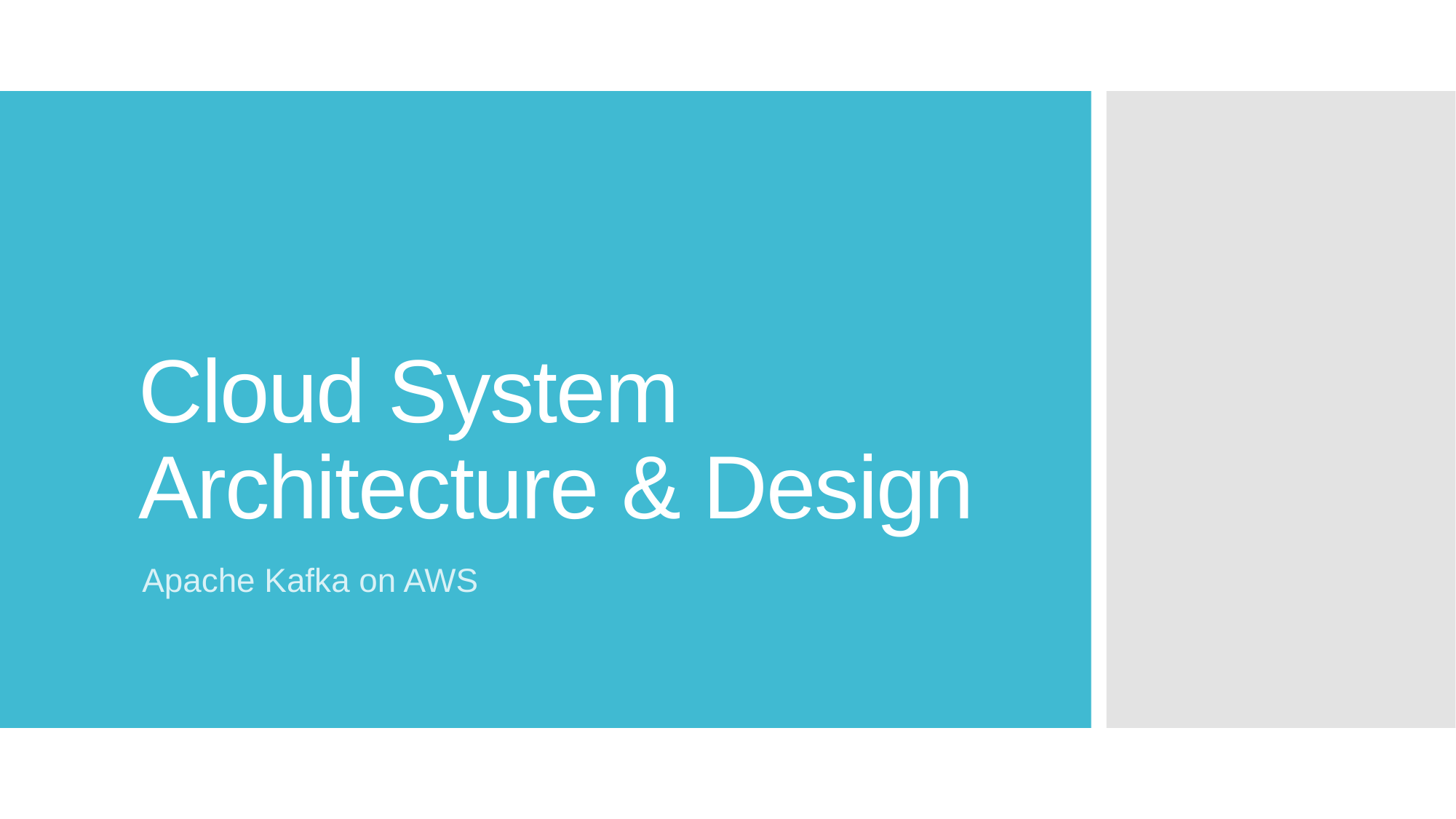

# Cloud System Architecture & Design
Apache Kafka on AWS